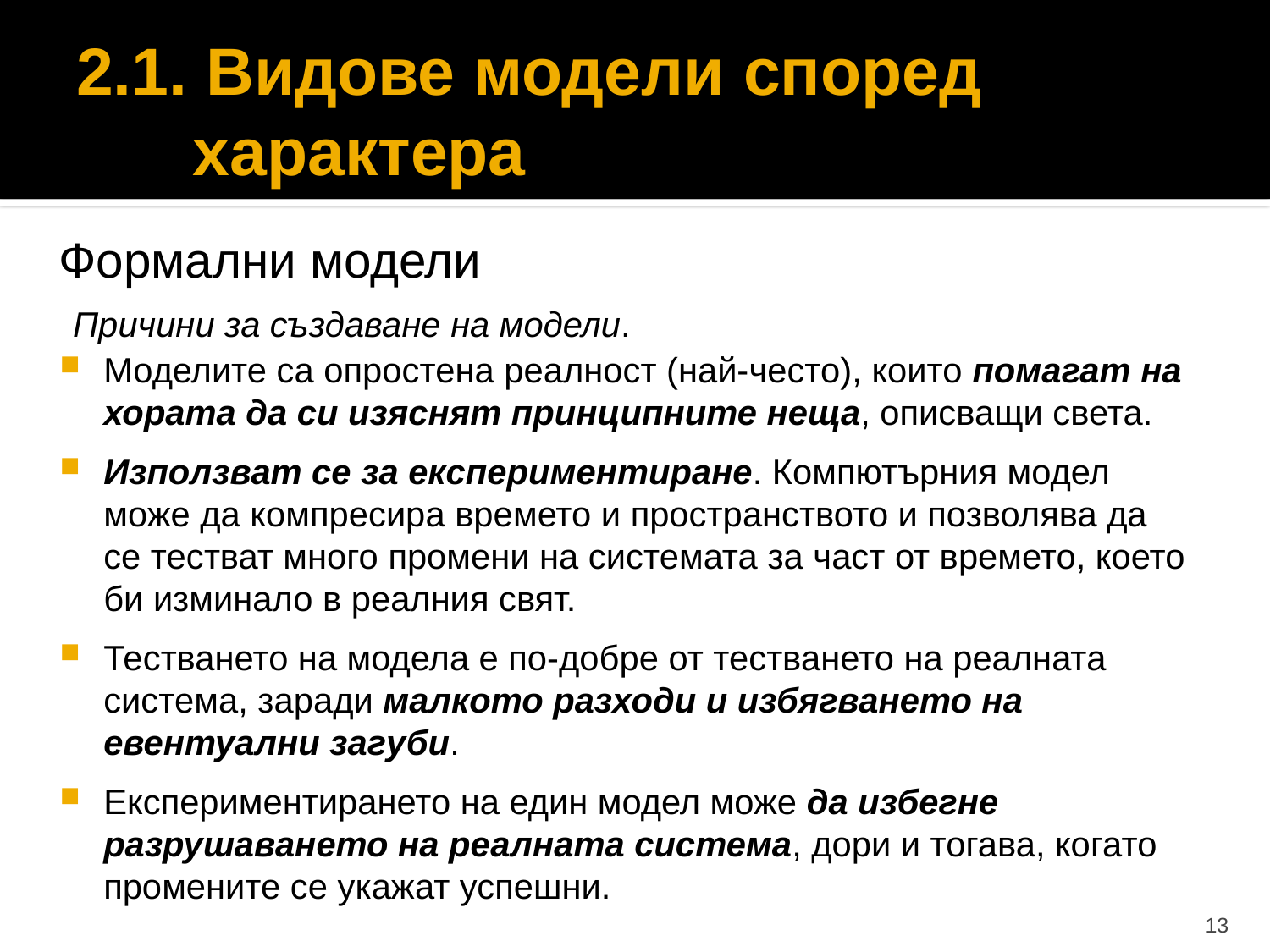

# 2.1. Видове модели според характера
Формални модели
 Причини за създаване на модели.
Моделите са опростена реалност (най-често), които помагат на хората да си изяснят принципните неща, описващи света.

Използват се за експериментиране. Компютърния модел може да компресира времето и пространството и позволява да се тестват много промени на системата за част от времето, което би изминало в реалния свят.

Тестването на модела е по-добре от тестването на реалната система, заради малкото разходи и избягването на евентуални загуби.

Експериментирането на един модел може да избегне разрушаването на реалната система, дори и тогава, когато промените се укажат успешни.
13